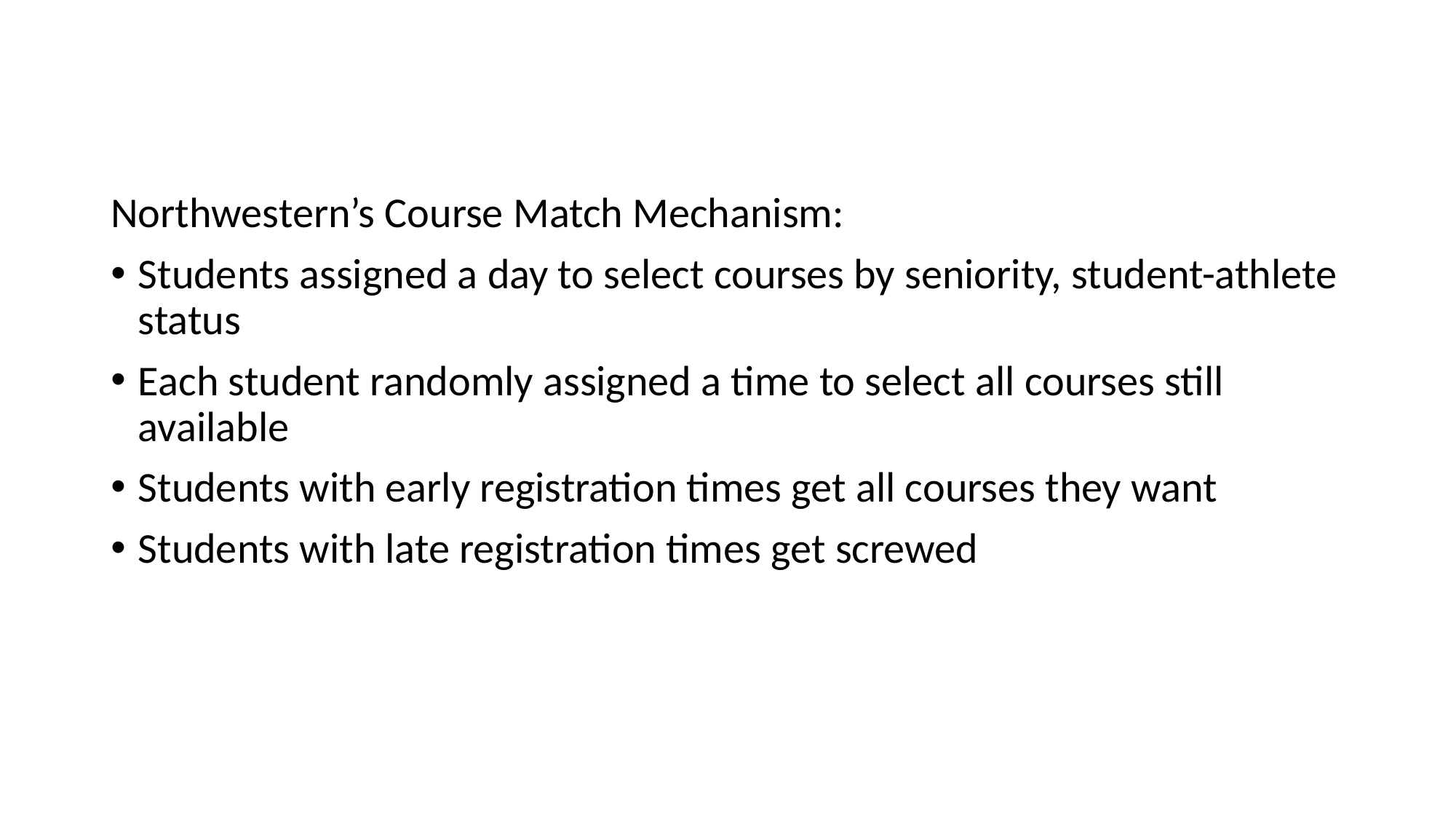

Northwestern’s Course Match Mechanism:
Students assigned a day to select courses by seniority, student-athlete status
Each student randomly assigned a time to select all courses still available
Students with early registration times get all courses they want
Students with late registration times get screwed